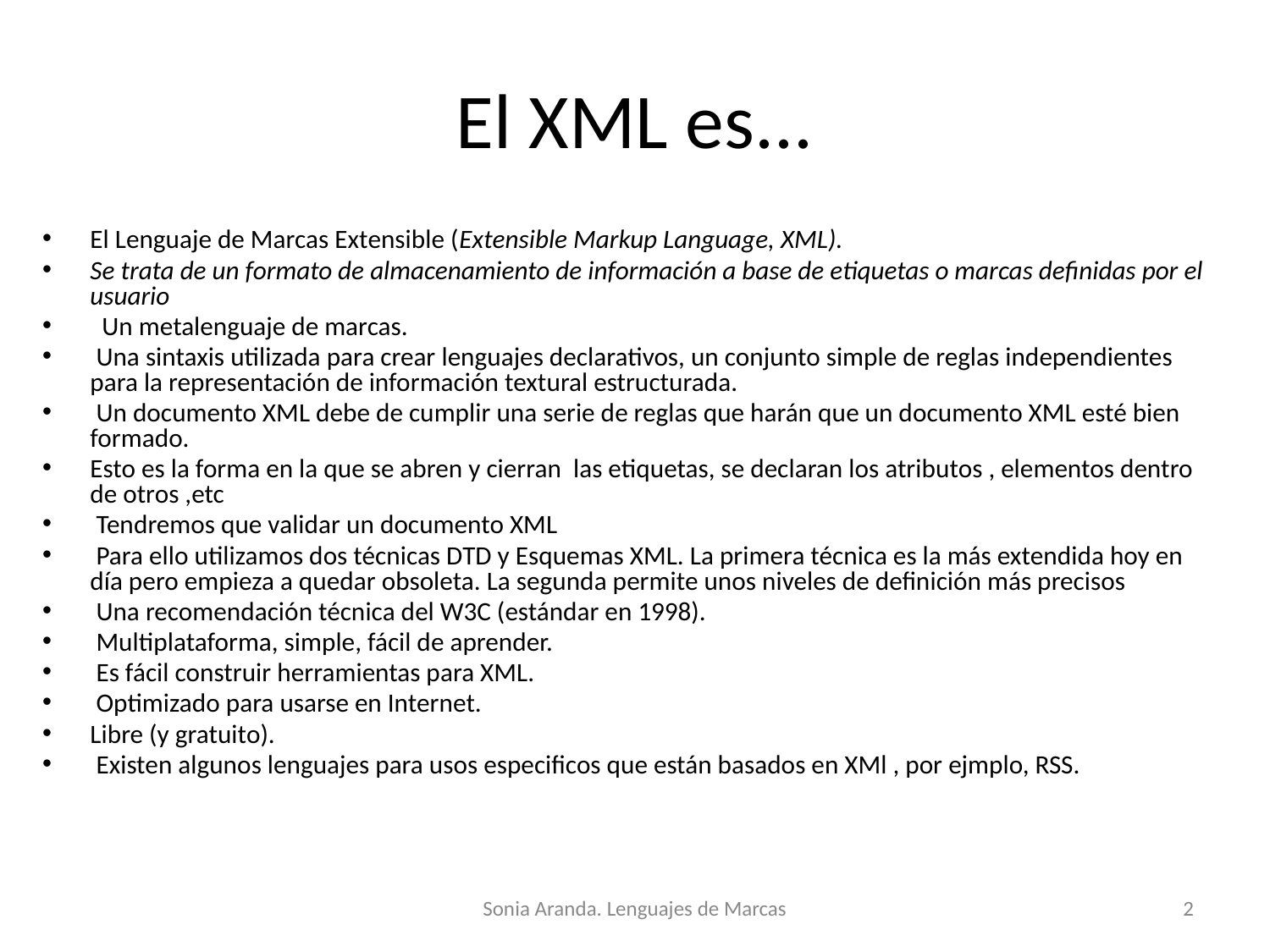

# El XML es...
El Lenguaje de Marcas Extensible (Extensible Markup Language, XML).
Se trata de un formato de almacenamiento de información a base de etiquetas o marcas definidas por el usuario
  Un metalenguaje de marcas.
 Una sintaxis utilizada para crear lenguajes declarativos, un conjunto simple de reglas independientes para la representación de información textural estructurada.
 Un documento XML debe de cumplir una serie de reglas que harán que un documento XML esté bien formado.
Esto es la forma en la que se abren y cierran  las etiquetas, se declaran los atributos , elementos dentro de otros ,etc
 Tendremos que validar un documento XML
 Para ello utilizamos dos técnicas DTD y Esquemas XML. La primera técnica es la más extendida hoy en día pero empieza a quedar obsoleta. La segunda permite unos niveles de definición más precisos
 Una recomendación técnica del W3C (estándar en 1998).
 Multiplataforma, simple, fácil de aprender.
 Es fácil construir herramientas para XML.
 Optimizado para usarse en Internet.
Libre (y gratuito).
 Existen algunos lenguajes para usos especificos que están basados en XMl , por ejmplo, RSS.

Sonia Aranda. Lenguajes de Marcas
2